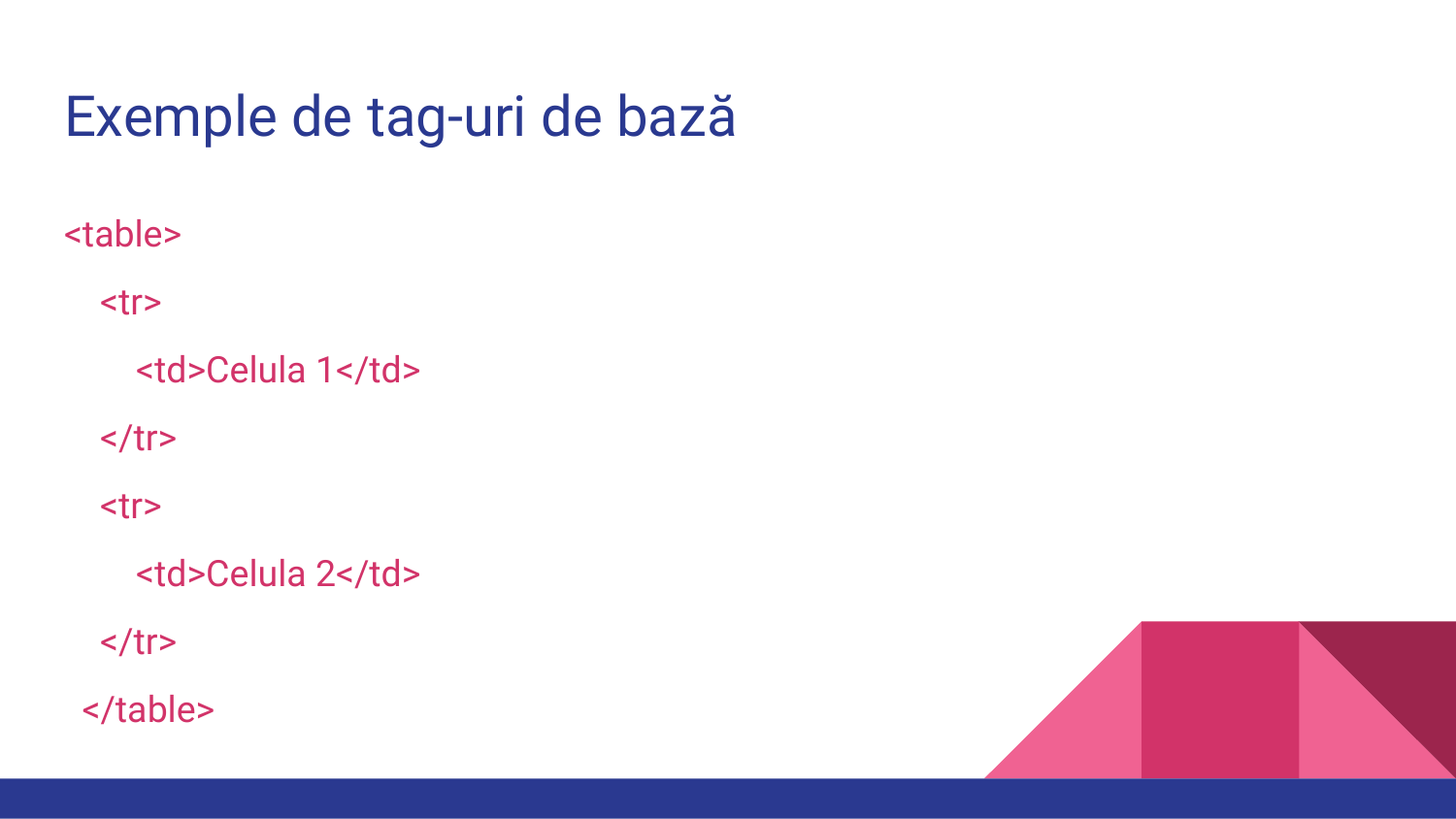

# Exemple de tag-uri de bază
<table>
    <tr>
        <td>Celula 1</td>
    </tr>
    <tr>
        <td>Celula 2</td>
    </tr>
  </table>